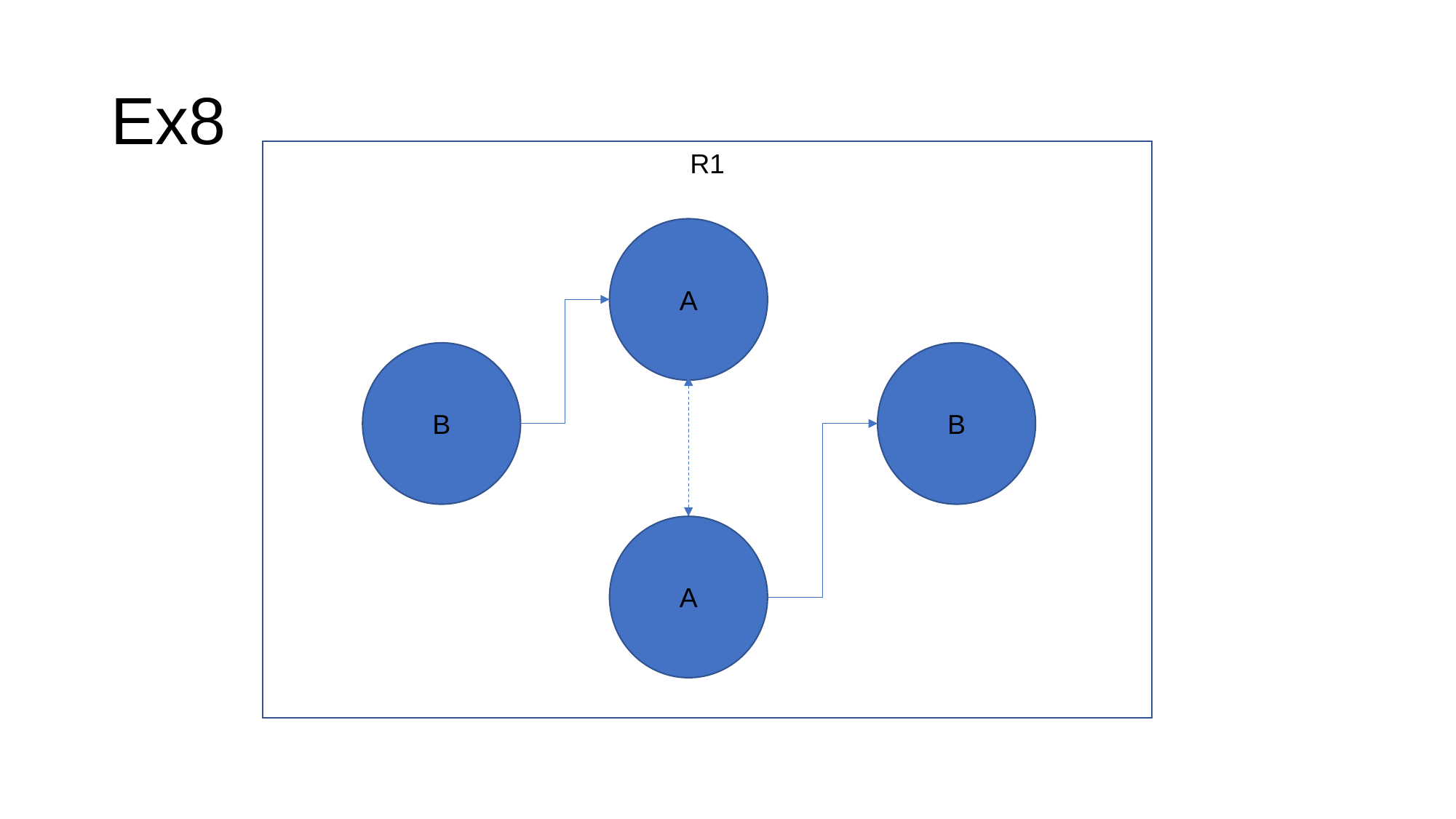

# Ex8
R1
A
B
B
A